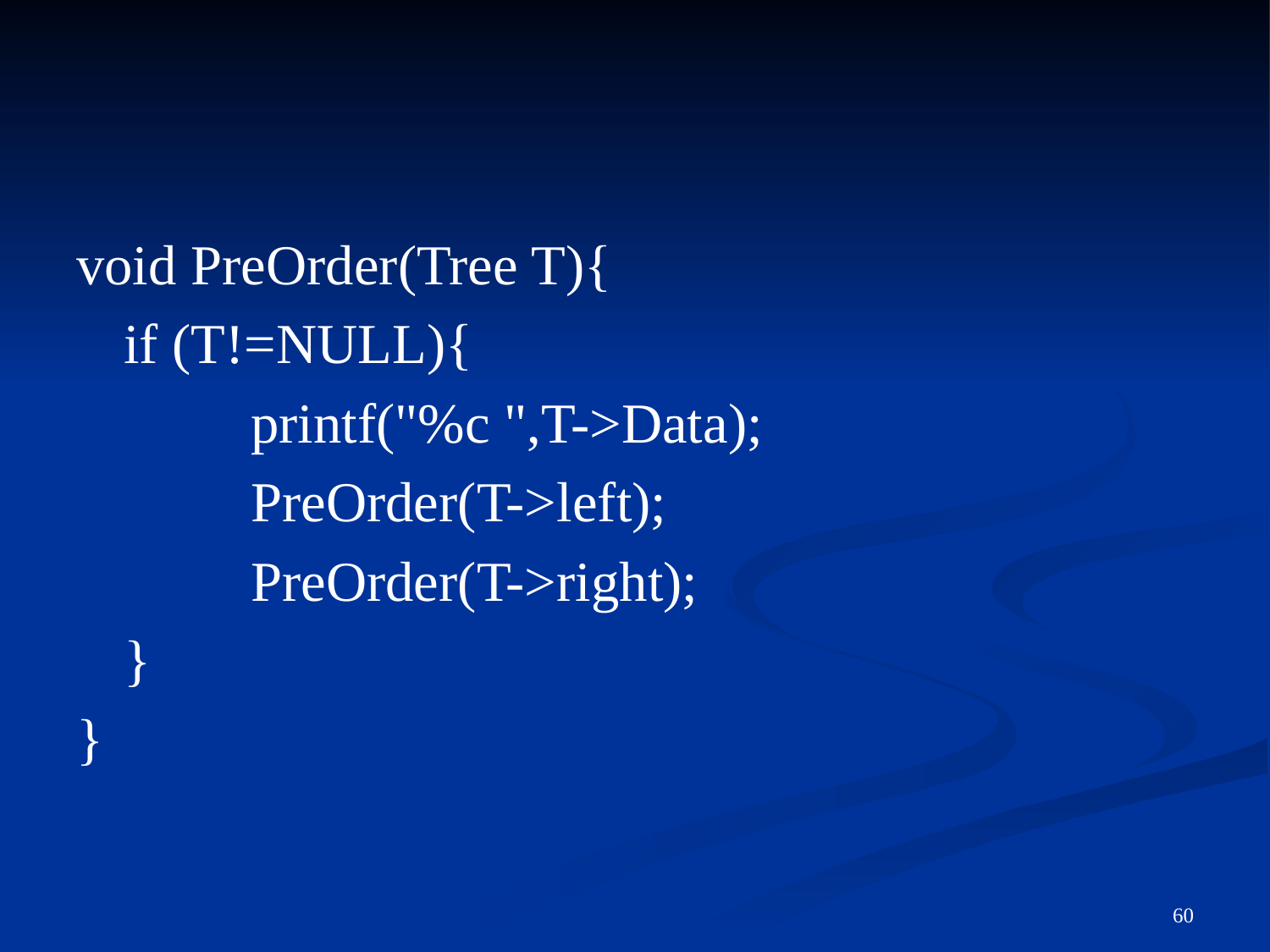

#
void PreOrder(Tree T){
	if (T!=NULL){
 		printf("%c ",T->Data);
		PreOrder(T->left);
		PreOrder(T->right);
	}
}
60